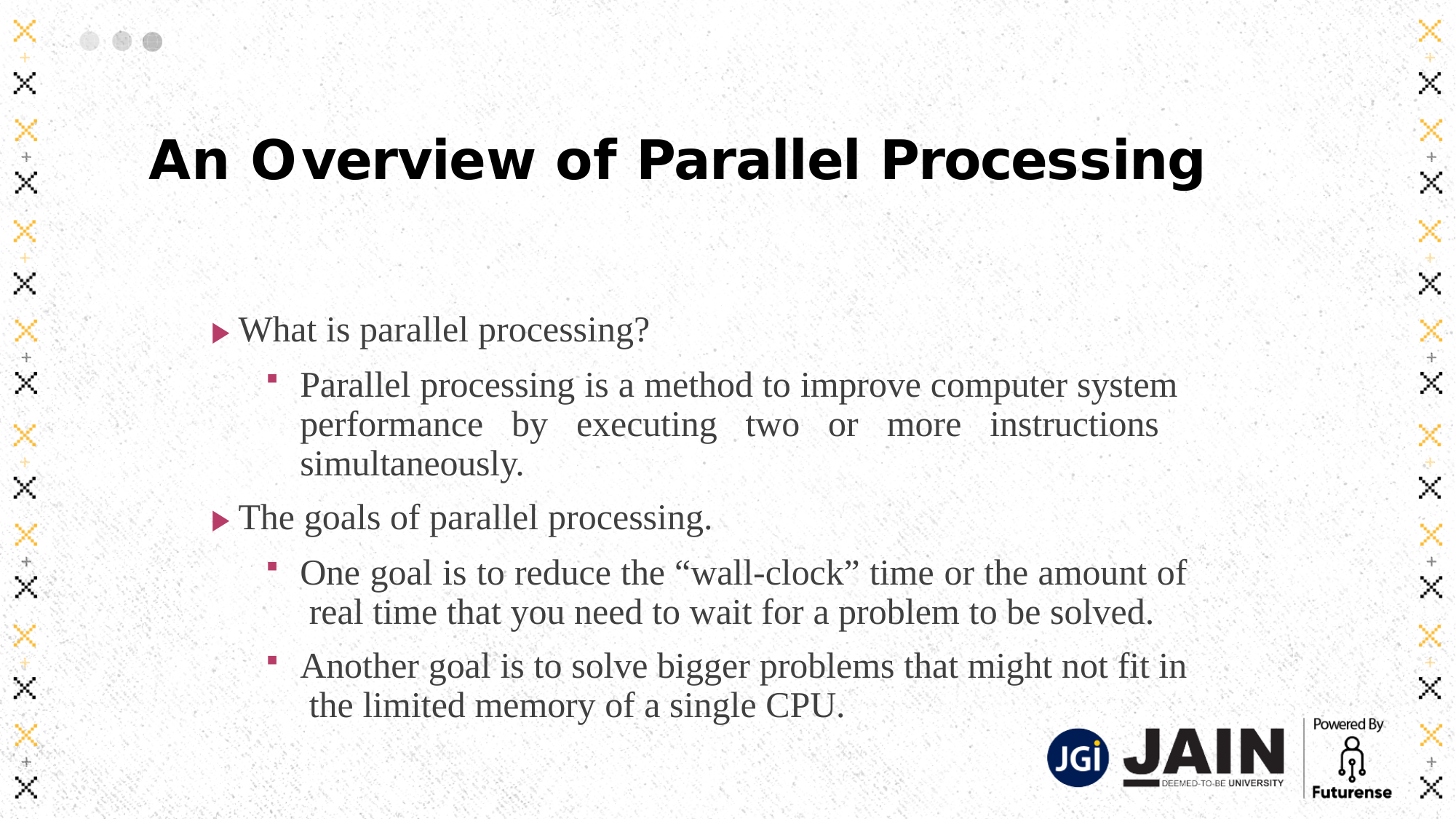

# An Overview of Parallel Processing
▶ What is parallel processing?
Parallel processing is a method to improve computer system  performance by executing two or more instructions  simultaneously.
▶ The goals of parallel processing.
One goal is to reduce the “wall-clock” time or the amount of  real time that you need to wait for a problem to be solved.
Another goal is to solve bigger problems that might not fit in  the limited memory of a single CPU.